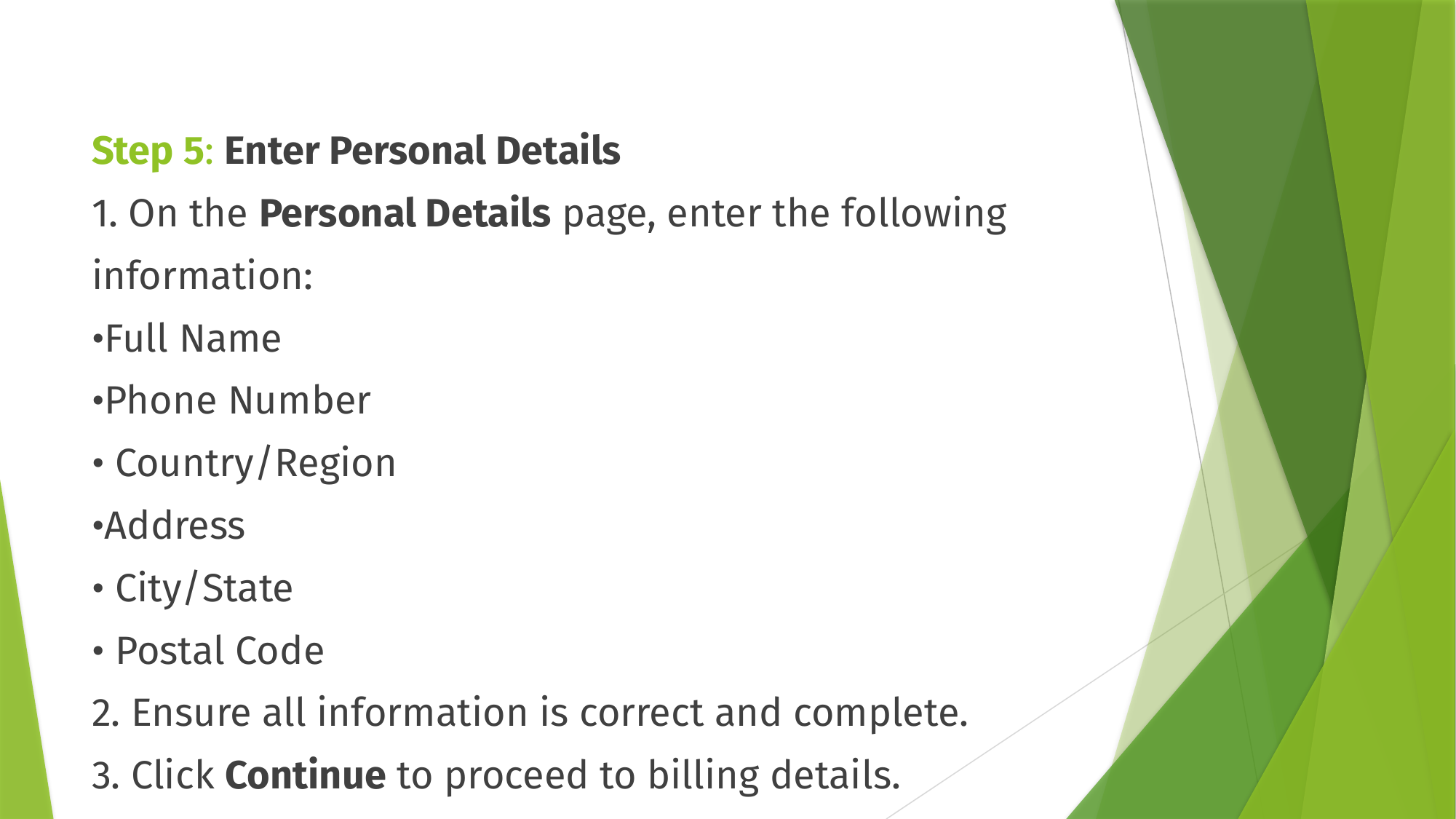

Step 5: Enter Personal Details
1. On the Personal Details page, enter the following
information:
•Full Name
•Phone Number
• Country/Region
•Address
• City/State
• Postal Code
2. Ensure all information is correct and complete.
3. Click Continue to proceed to billing details.